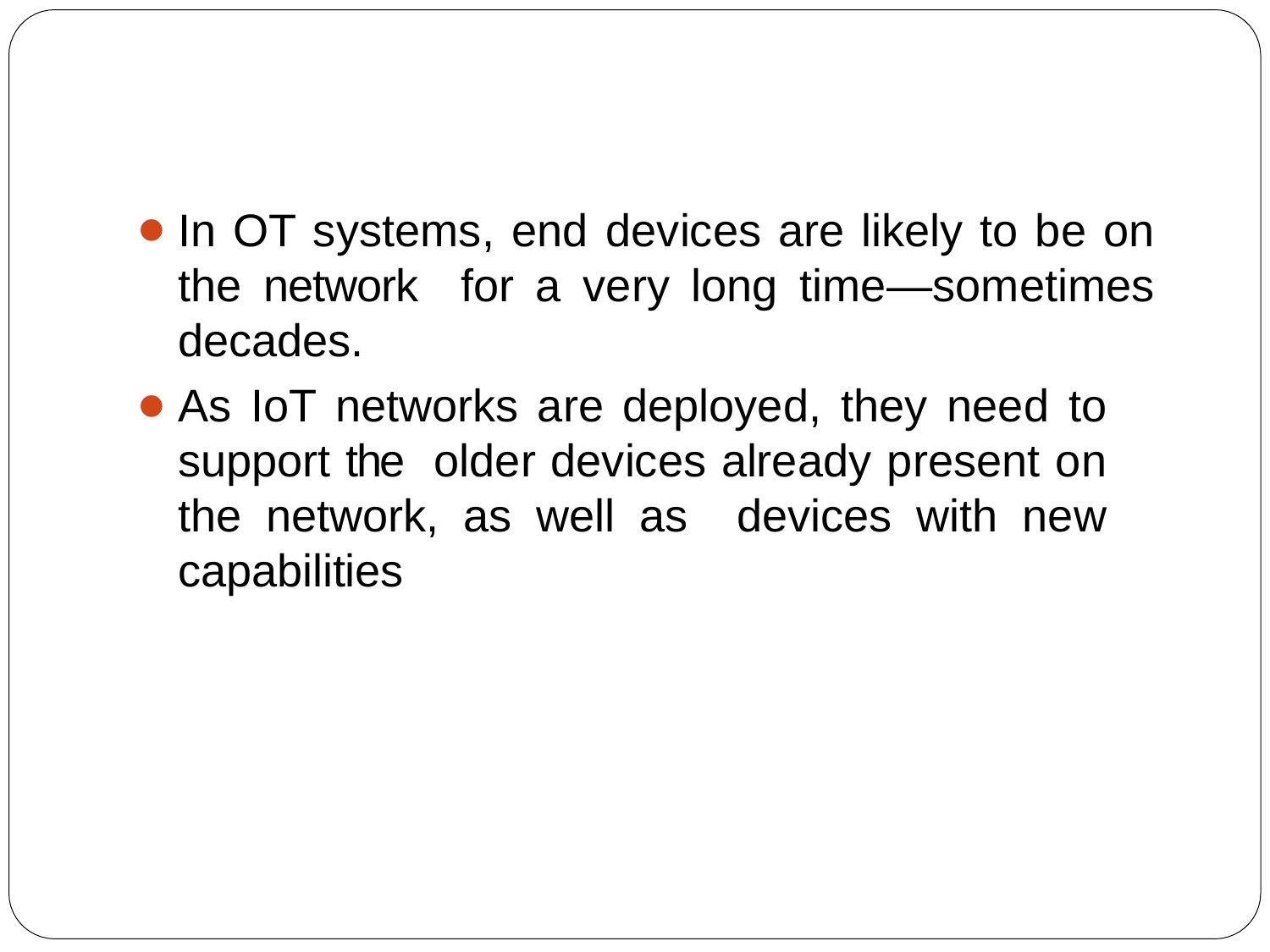

In OT systems, end devices are likely to be on the network  for a very long time—sometimes decades.
As IoT networks are deployed, they need to support the  older devices already present on the network, as well as  devices with new capabilities